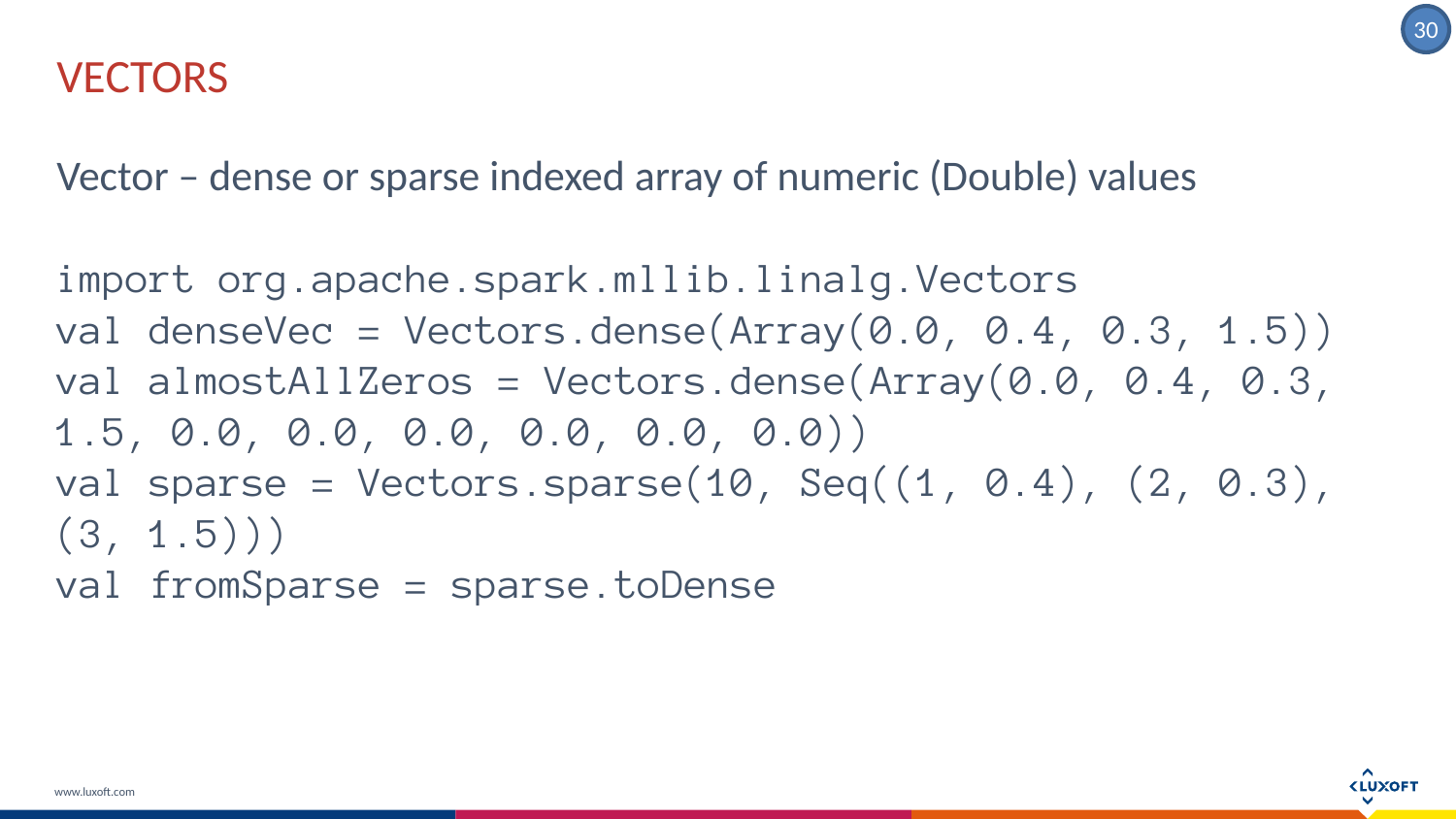

Vectors
Vector – dense or sparse indexed array of numeric (Double) values

import org.apache.spark.mllib.linalg.Vectors
val denseVec = Vectors.dense(Array(0.0, 0.4, 0.3, 1.5))
val almostAllZeros = Vectors.dense(Array(0.0, 0.4, 0.3, 1.5, 0.0, 0.0, 0.0, 0.0, 0.0, 0.0))
val sparse = Vectors.sparse(10, Seq((1, 0.4), (2, 0.3), (3, 1.5)))
val fromSparse = sparse.toDense